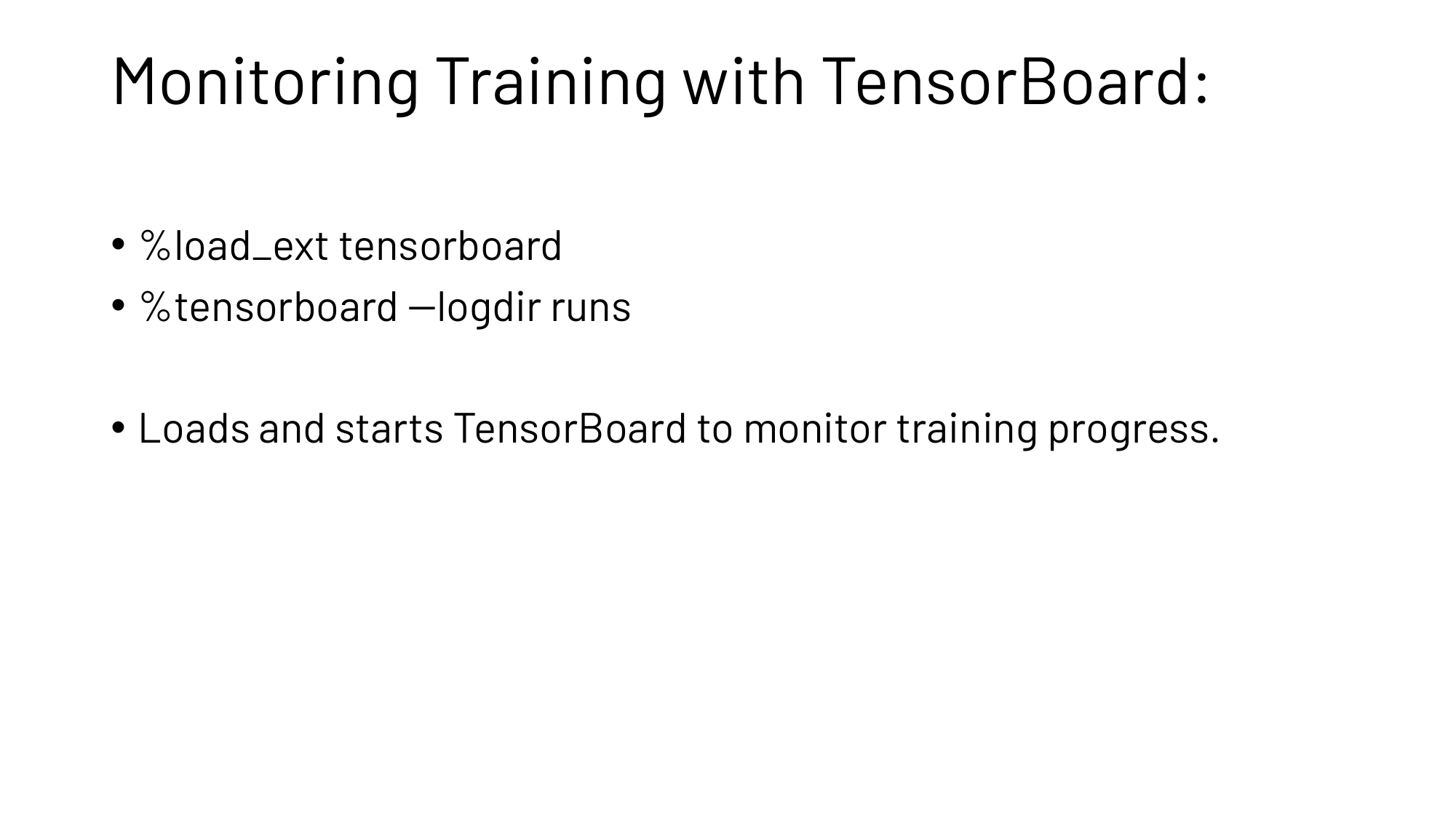

# Monitoring Training with TensorBoard:
%load_ext tensorboard
%tensorboard --logdir runs

Loads and starts TensorBoard to monitor training progress.